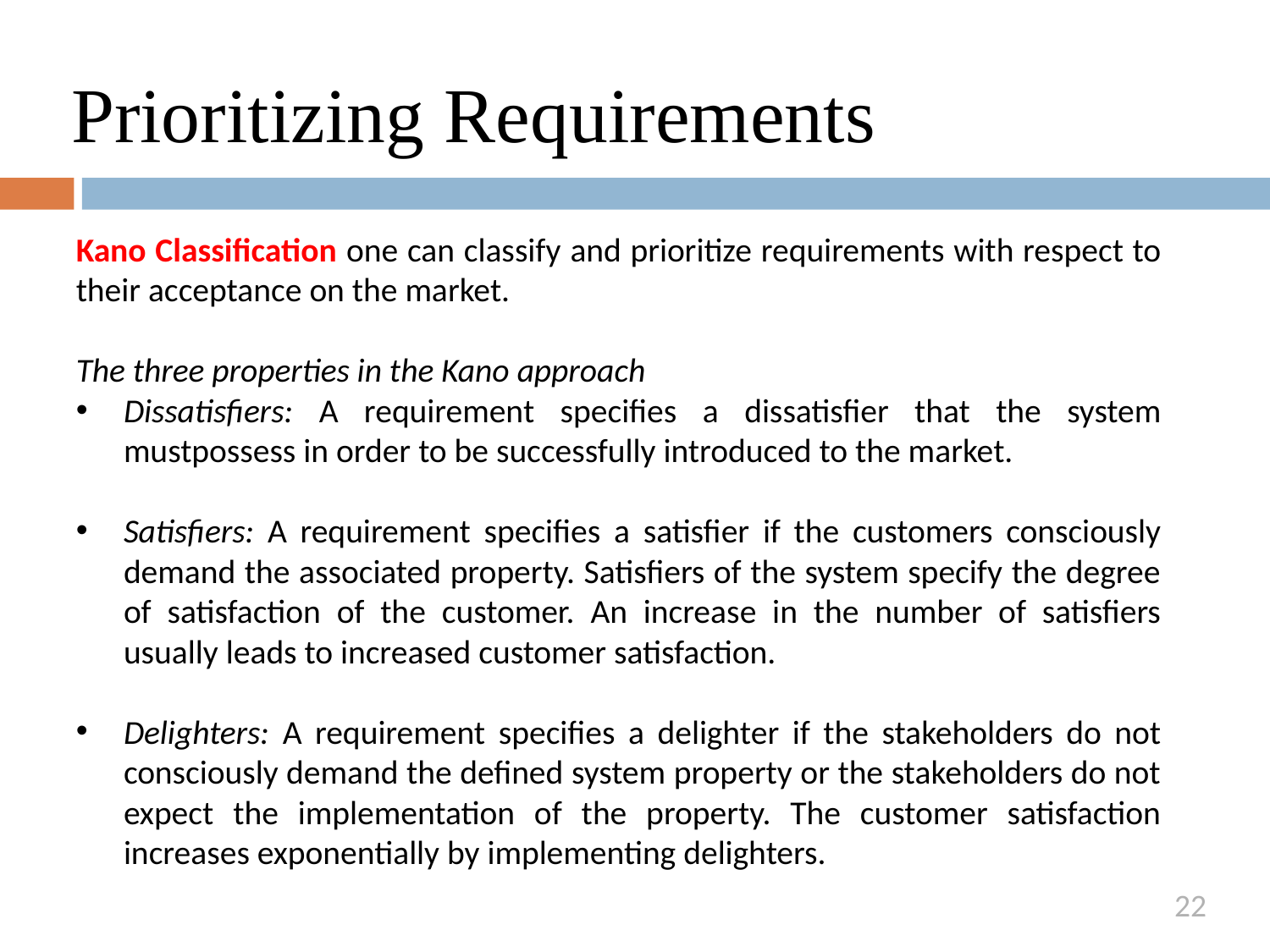

# Prioritizing Requirements
Kano Classification one can classify and prioritize requirements with respect to their acceptance on the market.

The three properties in the Kano approach
Dissatisfiers: A requirement specifies a dissatisfier that the system mustpossess in order to be successfully introduced to the market.

Satisfiers: A requirement specifies a satisfier if the customers consciously demand the associated property. Satisfiers of the system specify the degree of satisfaction of the customer. An increase in the number of satisfiers usually leads to increased customer satisfaction.

Delighters: A requirement specifies a delighter if the stakeholders do not consciously demand the defined system property or the stakeholders do not expect the implementation of the property. The customer satisfaction increases exponentially by implementing delighters.

22